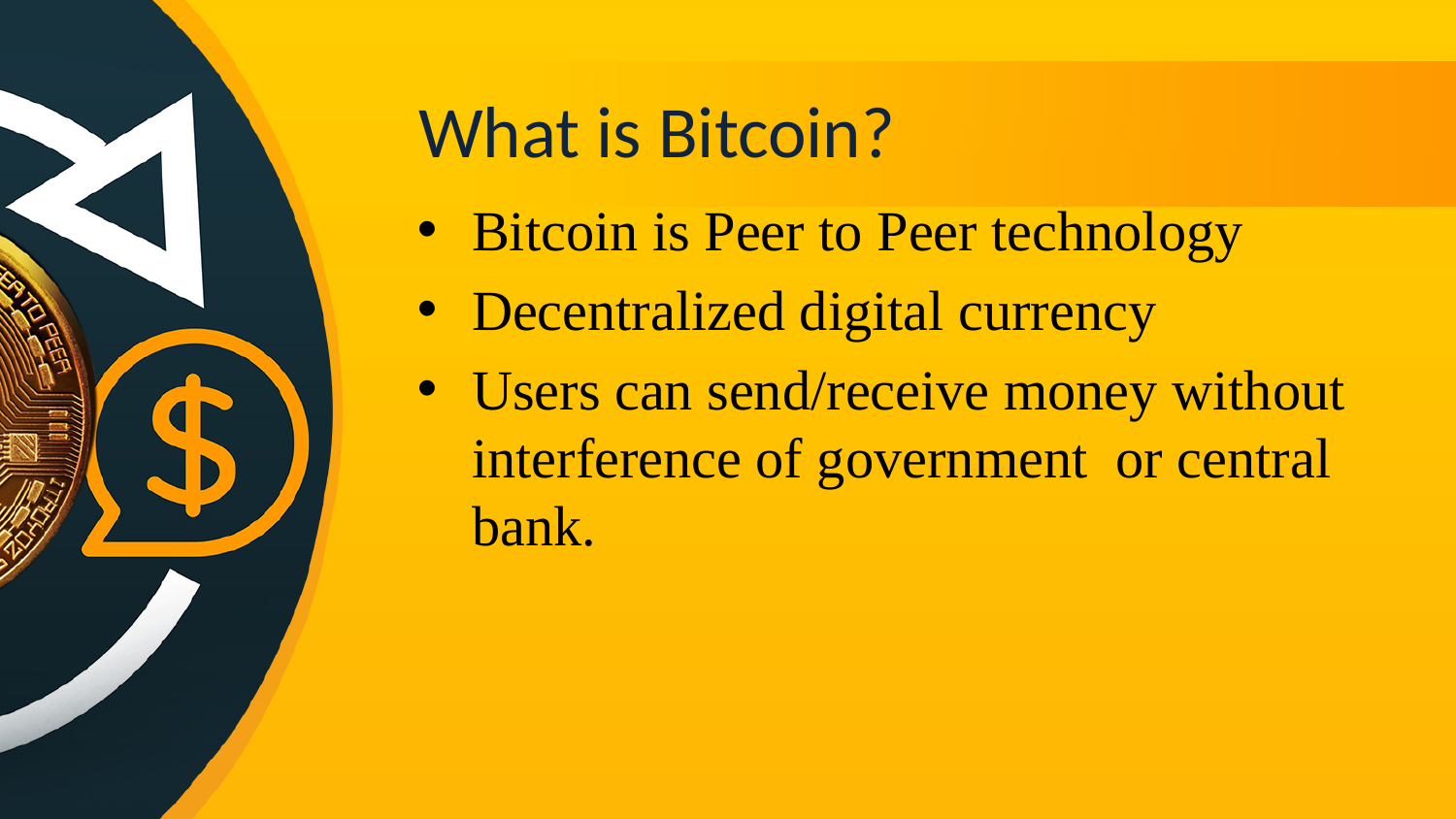

# What is Bitcoin?
Bitcoin is Peer to Peer technology
Decentralized digital currency
Users can send/receive money without interference of government  or central bank.